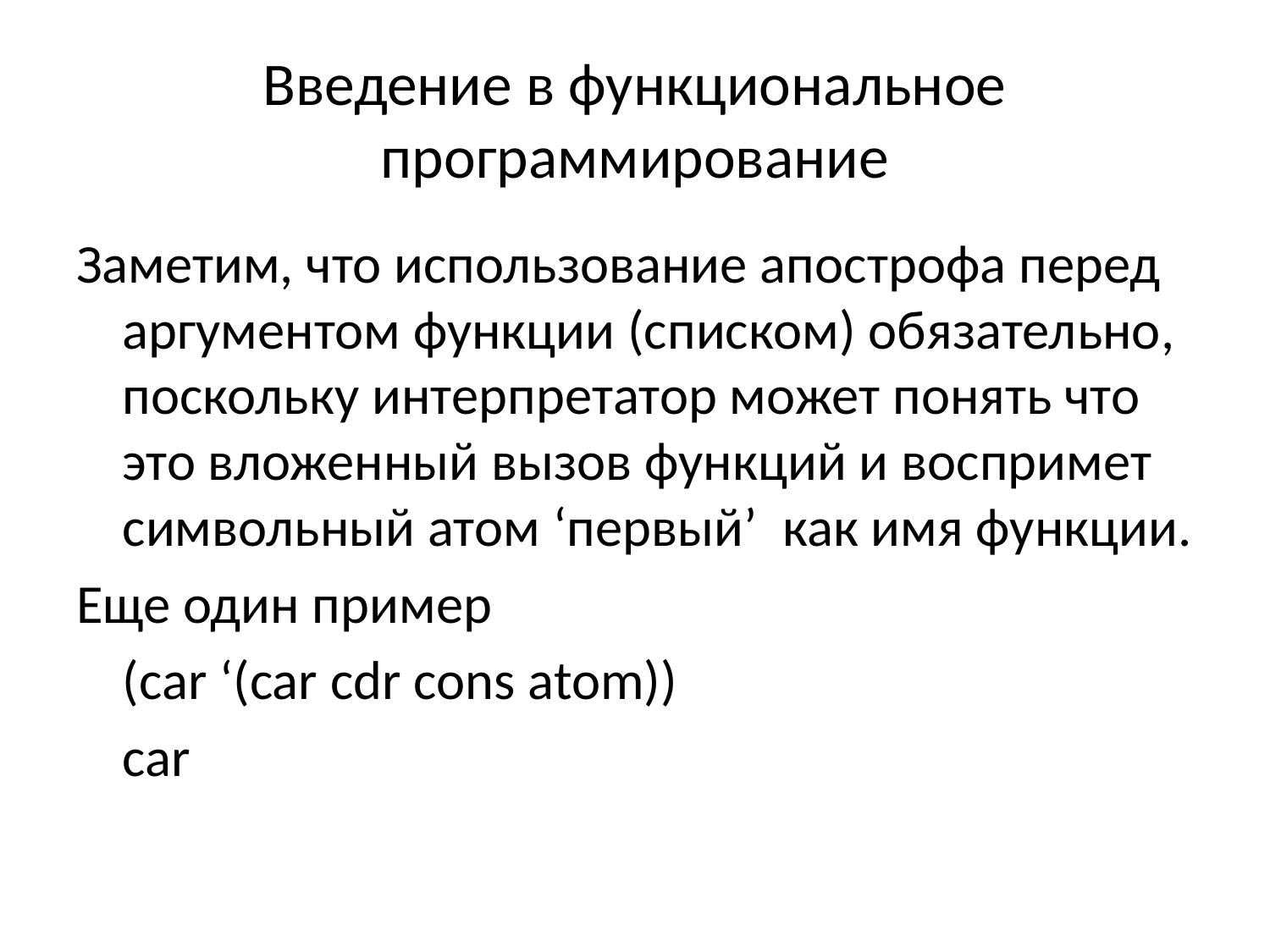

# Введение в функциональное программирование
Заметим, что использование апострофа перед аргументом функции (списком) обязательно, поскольку интерпретатор может понять что это вложенный вызов функций и воспримет символьный атом ‘первый’  как имя функции.
Еще один пример
	(car ‘(car cdr cons atom))
	car